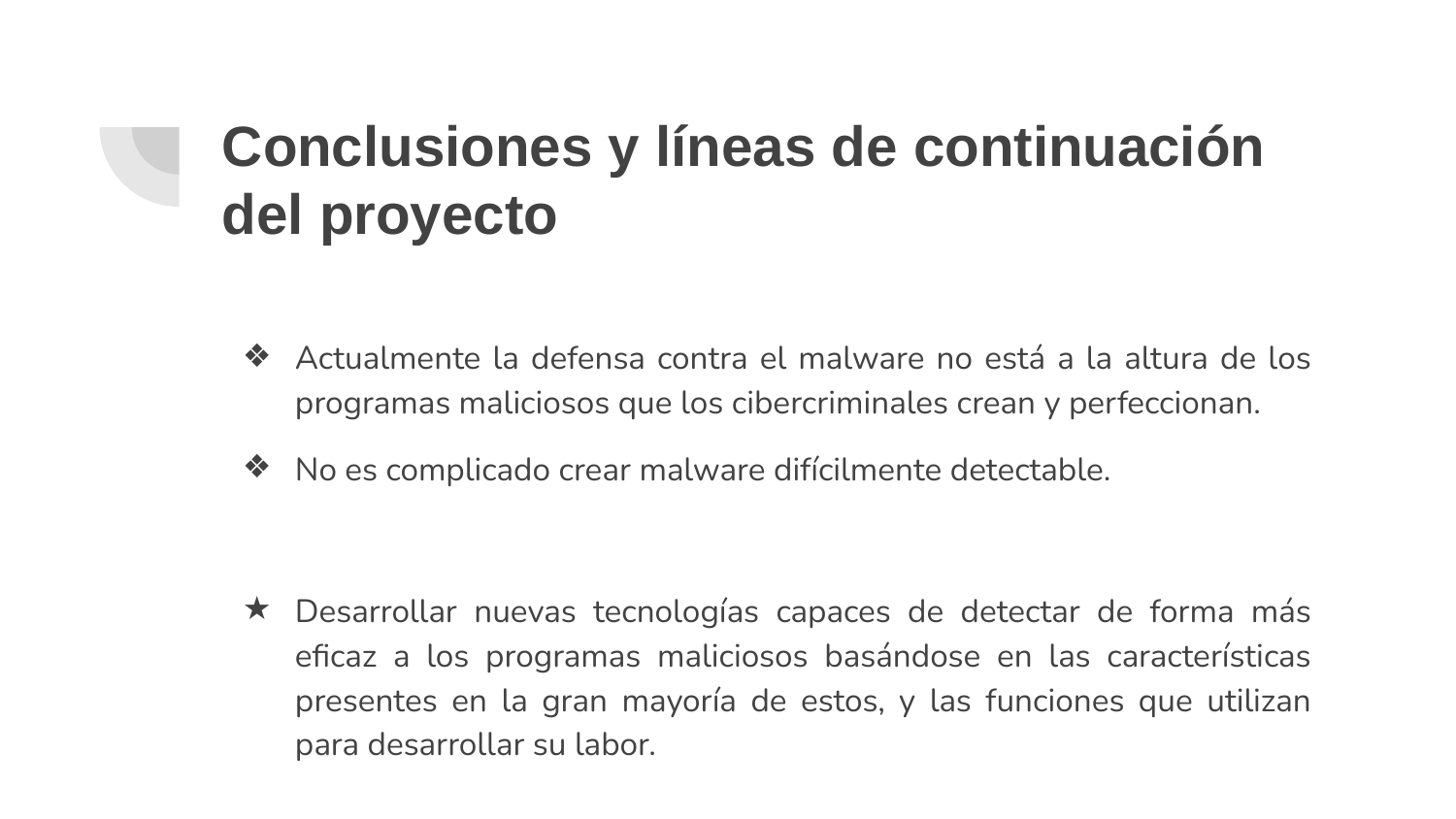

# Conclusiones y líneas de continuación del proyecto
Actualmente la defensa contra el malware no está a la altura de los programas maliciosos que los cibercriminales crean y perfeccionan.
No es complicado crear malware difícilmente detectable.

Desarrollar nuevas tecnologías capaces de detectar de forma más eficaz a los programas maliciosos basándose en las características presentes en la gran mayoría de estos, y las funciones que utilizan para desarrollar su labor.